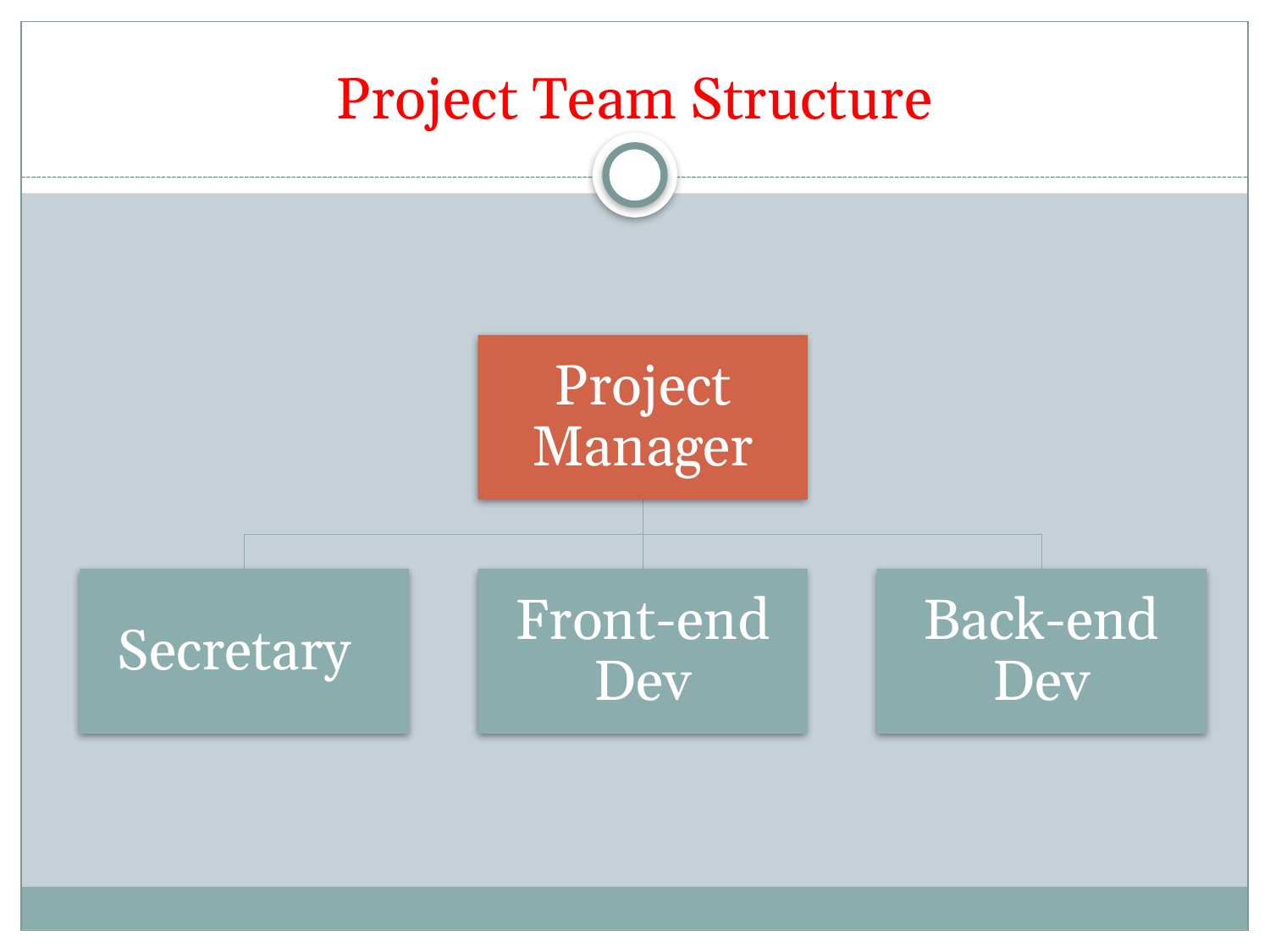

# Project Team Structure
Project Manager
Secretary
Front-end Dev
Back-end Dev